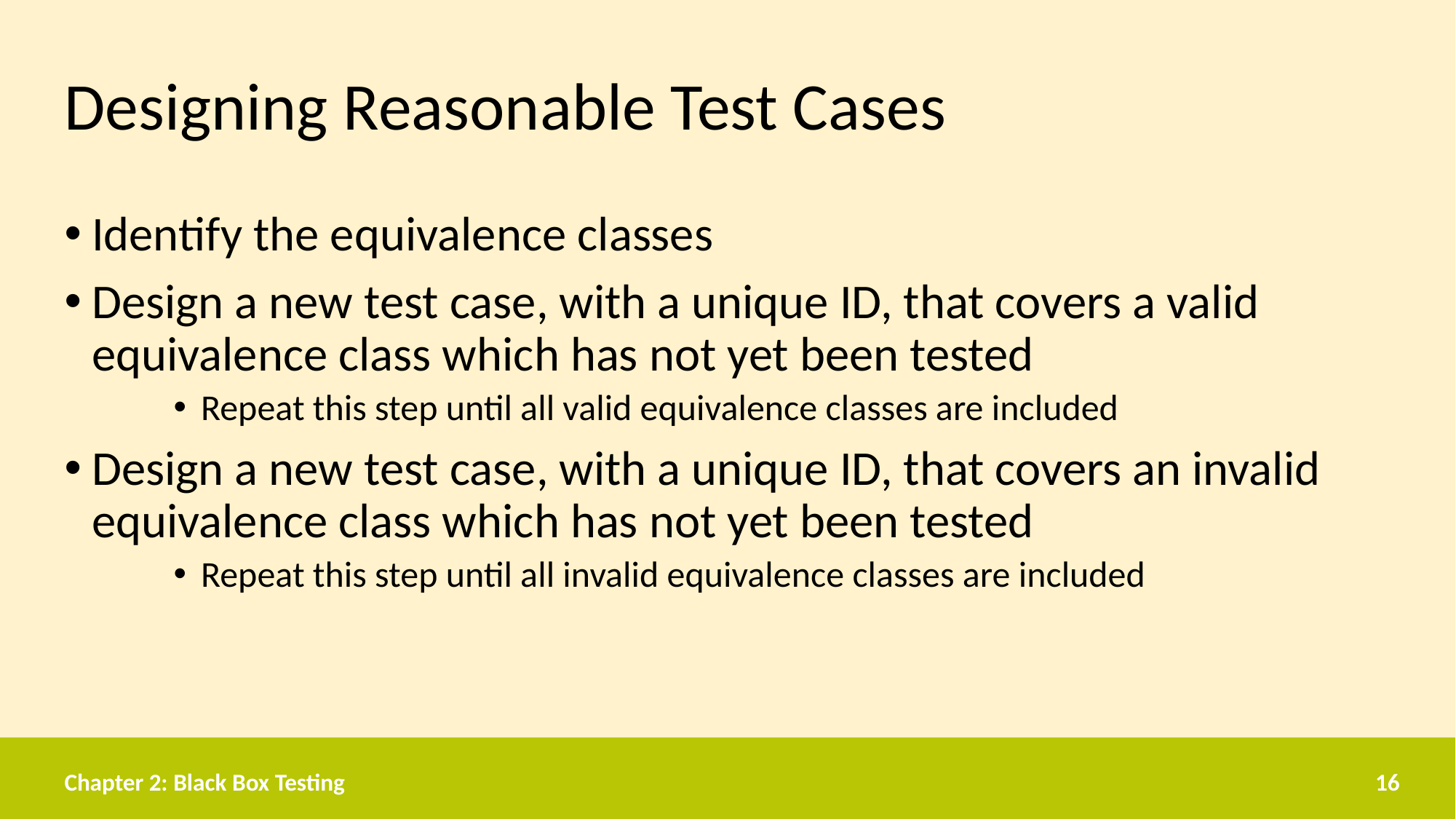

# Designing Reasonable Test Cases
Identify the equivalence classes
Design a new test case, with a unique ID, that covers a valid equivalence class which has not yet been tested
Repeat this step until all valid equivalence classes are included
Design a new test case, with a unique ID, that covers an invalid equivalence class which has not yet been tested
Repeat this step until all invalid equivalence classes are included
Chapter 2: Black Box Testing
16